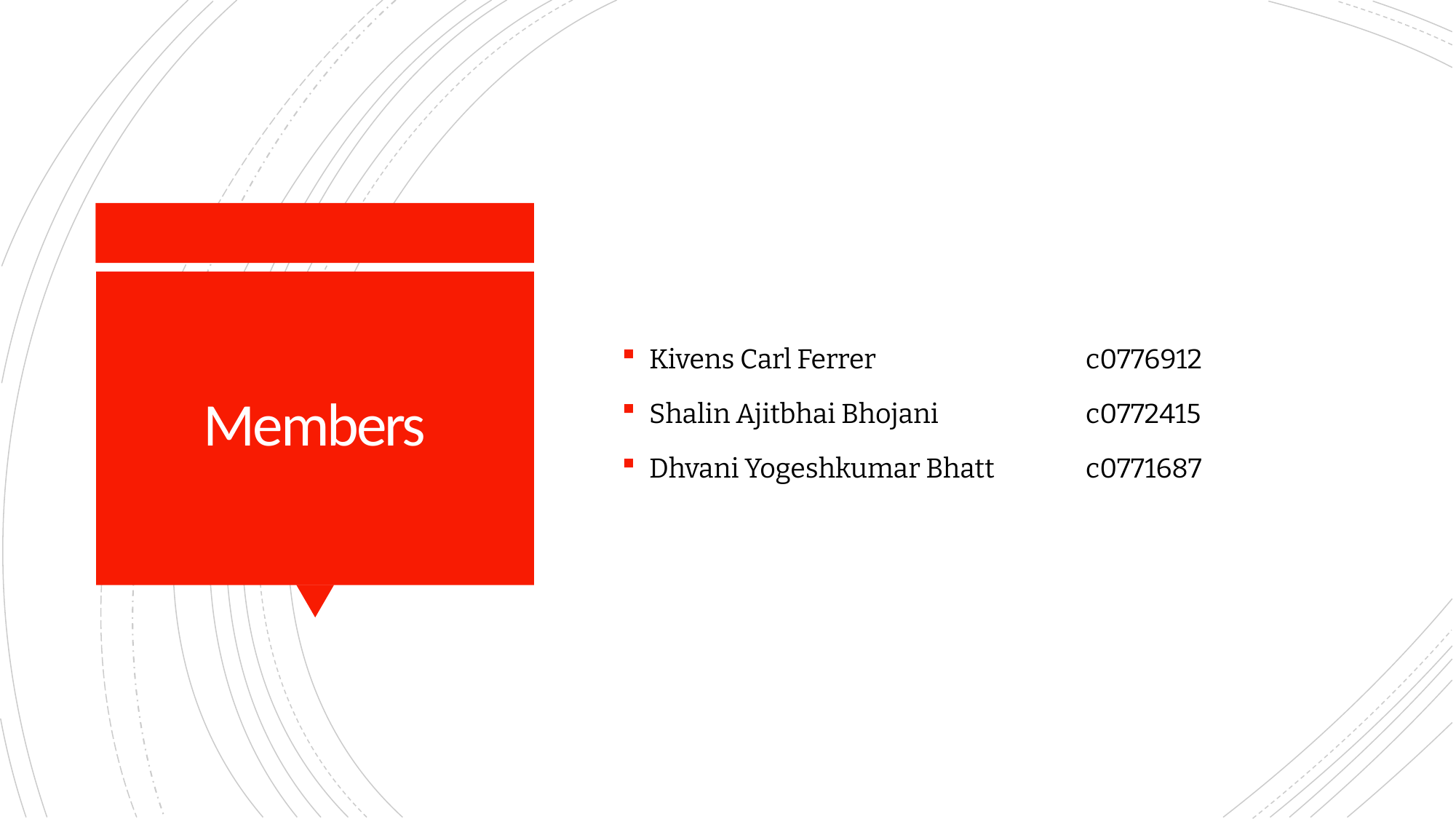

Kivens Carl Ferrer  		c0776912
Shalin Ajitbhai Bhojani  		c0772415
Dhvani Yogeshkumar Bhatt  	c0771687
# Members